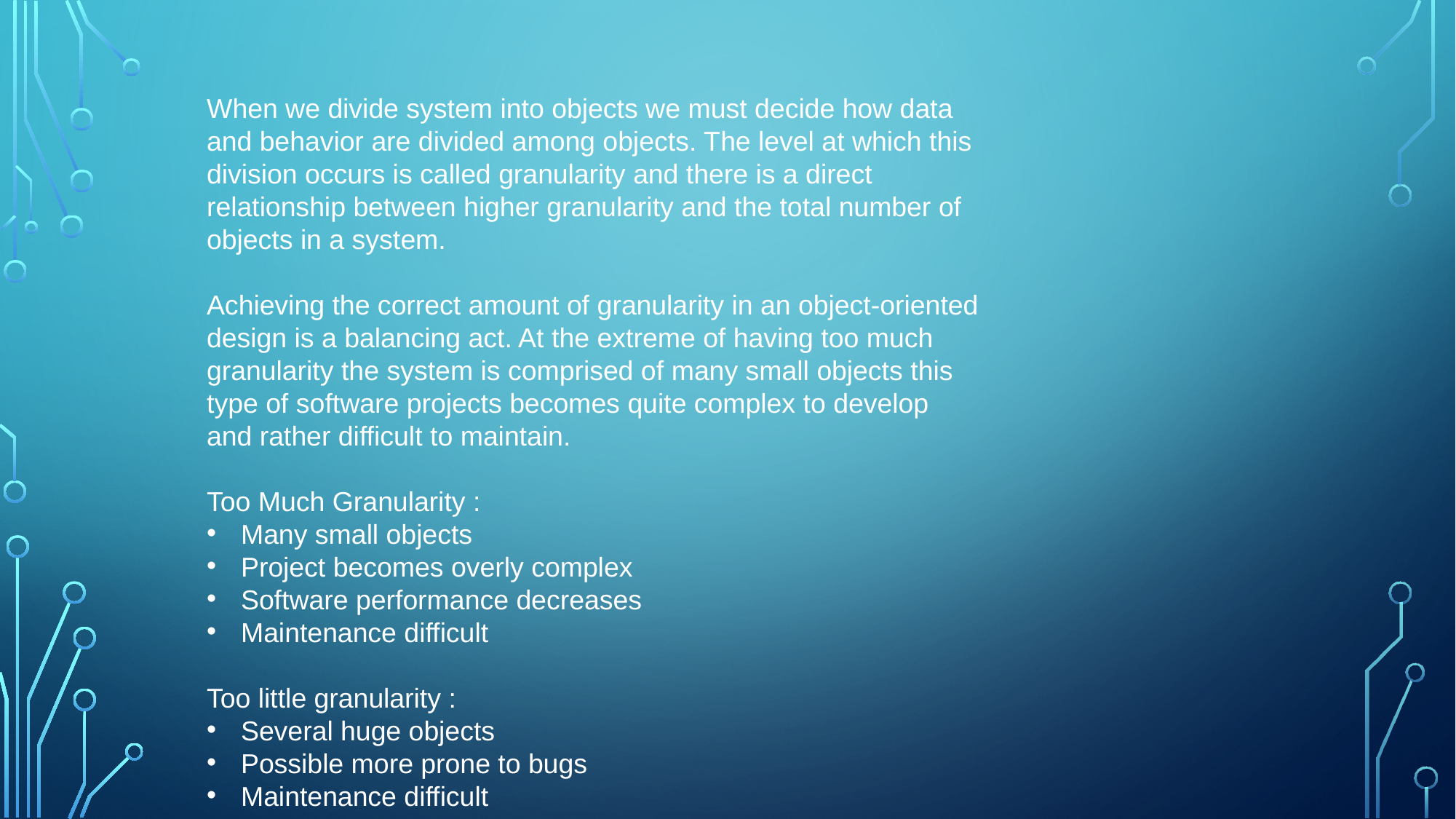

When we divide system into objects we must decide how data and behavior are divided among objects. The level at which this division occurs is called granularity and there is a direct relationship between higher granularity and the total number of objects in a system.

Achieving the correct amount of granularity in an object-oriented design is a balancing act. At the extreme of having too much granularity the system is comprised of many small objects this type of software projects becomes quite complex to develop and rather difficult to maintain.

Too Much Granularity :
Many small objects
Project becomes overly complex
Software performance decreases
Maintenance difficult

Too little granularity :
Several huge objects
Possible more prone to bugs
Maintenance difficult